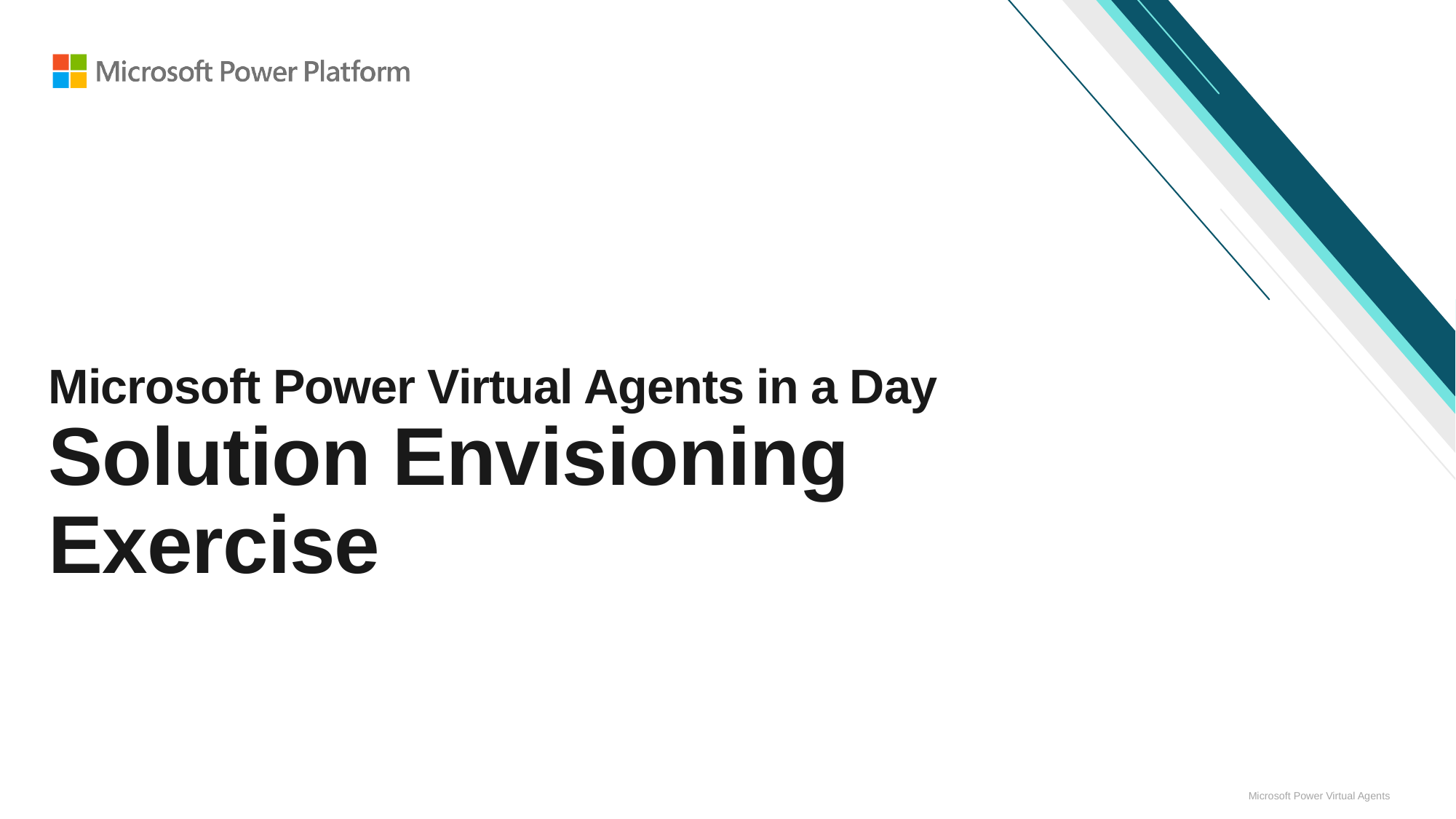

# Microsoft Power Virtual Agents in a Day  Solution Envisioning Exercise